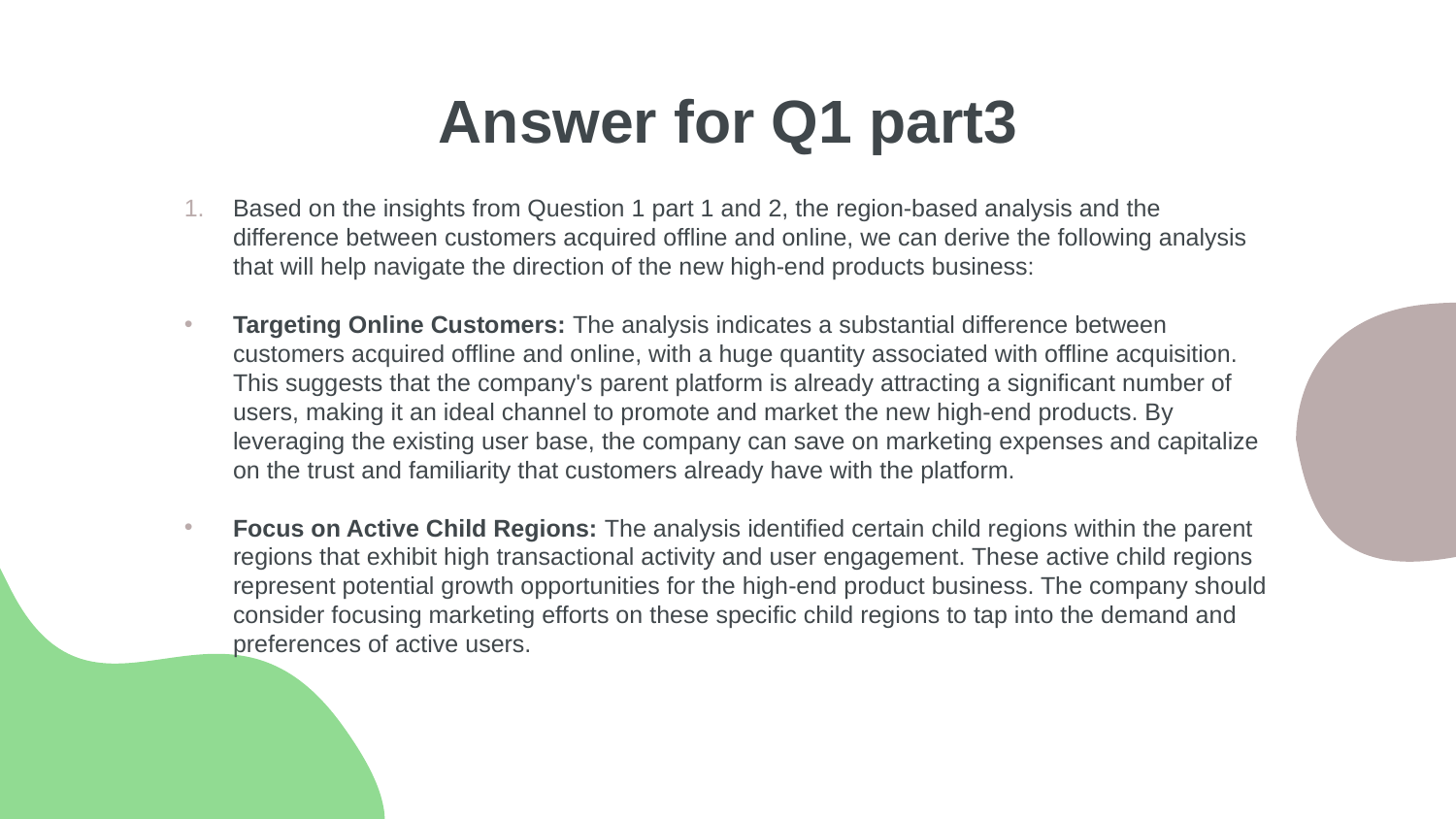

# Answer for Q1 part3
Based on the insights from Question 1 part 1 and 2, the region-based analysis and the difference between customers acquired offline and online, we can derive the following analysis that will help navigate the direction of the new high-end products business:

Targeting Online Customers: The analysis indicates a substantial difference between customers acquired offline and online, with a huge quantity associated with offline acquisition. This suggests that the company's parent platform is already attracting a significant number of users, making it an ideal channel to promote and market the new high-end products. By leveraging the existing user base, the company can save on marketing expenses and capitalize on the trust and familiarity that customers already have with the platform.

Focus on Active Child Regions: The analysis identified certain child regions within the parent regions that exhibit high transactional activity and user engagement. These active child regions represent potential growth opportunities for the high-end product business. The company should consider focusing marketing efforts on these specific child regions to tap into the demand and preferences of active users.